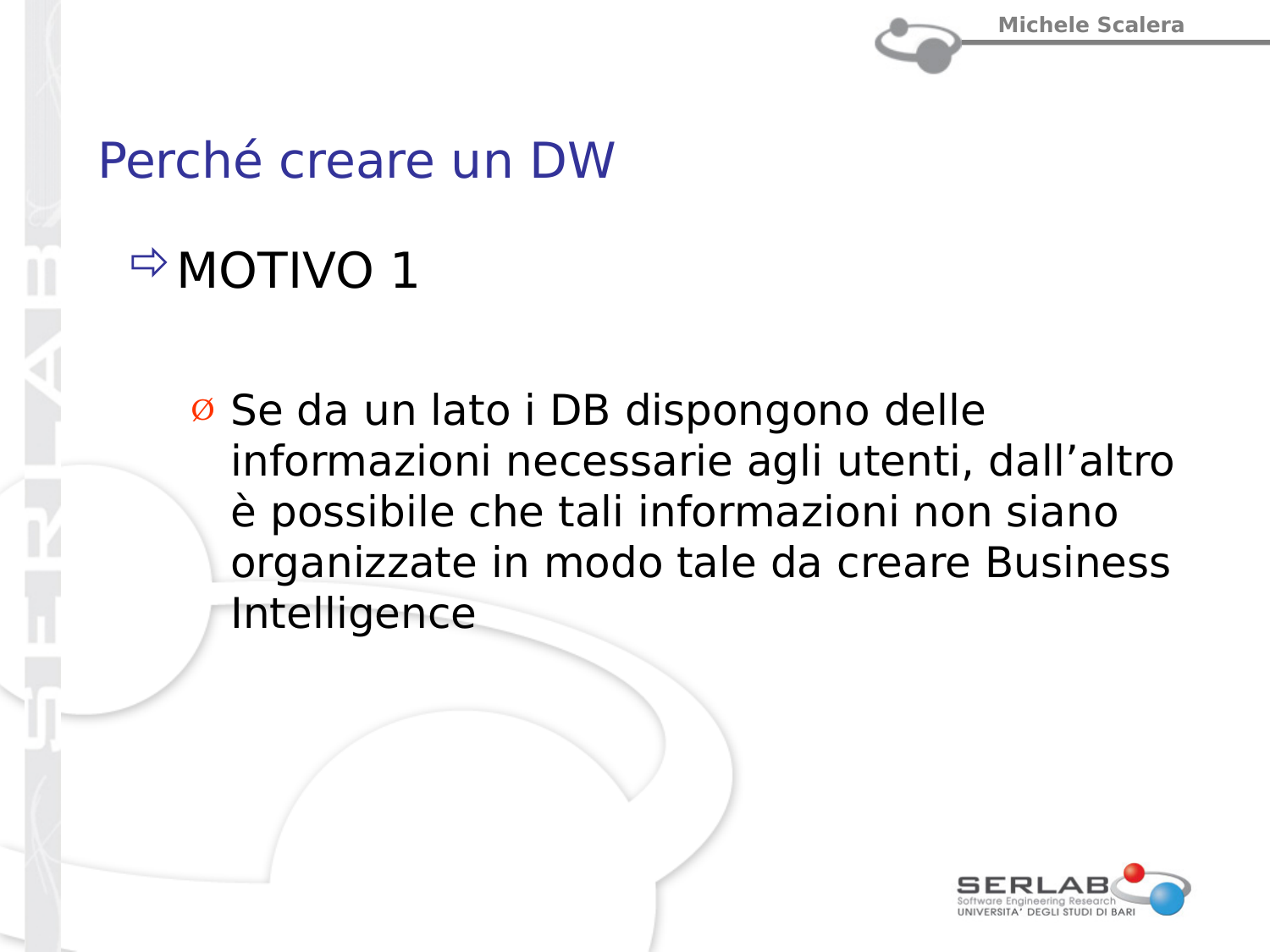

# Perché creare un DW
MOTIVO 1

Se da un lato i DB dispongono delle informazioni necessarie agli utenti, dall’altro è possibile che tali informazioni non siano organizzate in modo tale da creare Business Intelligence
prof. Michele Scalera